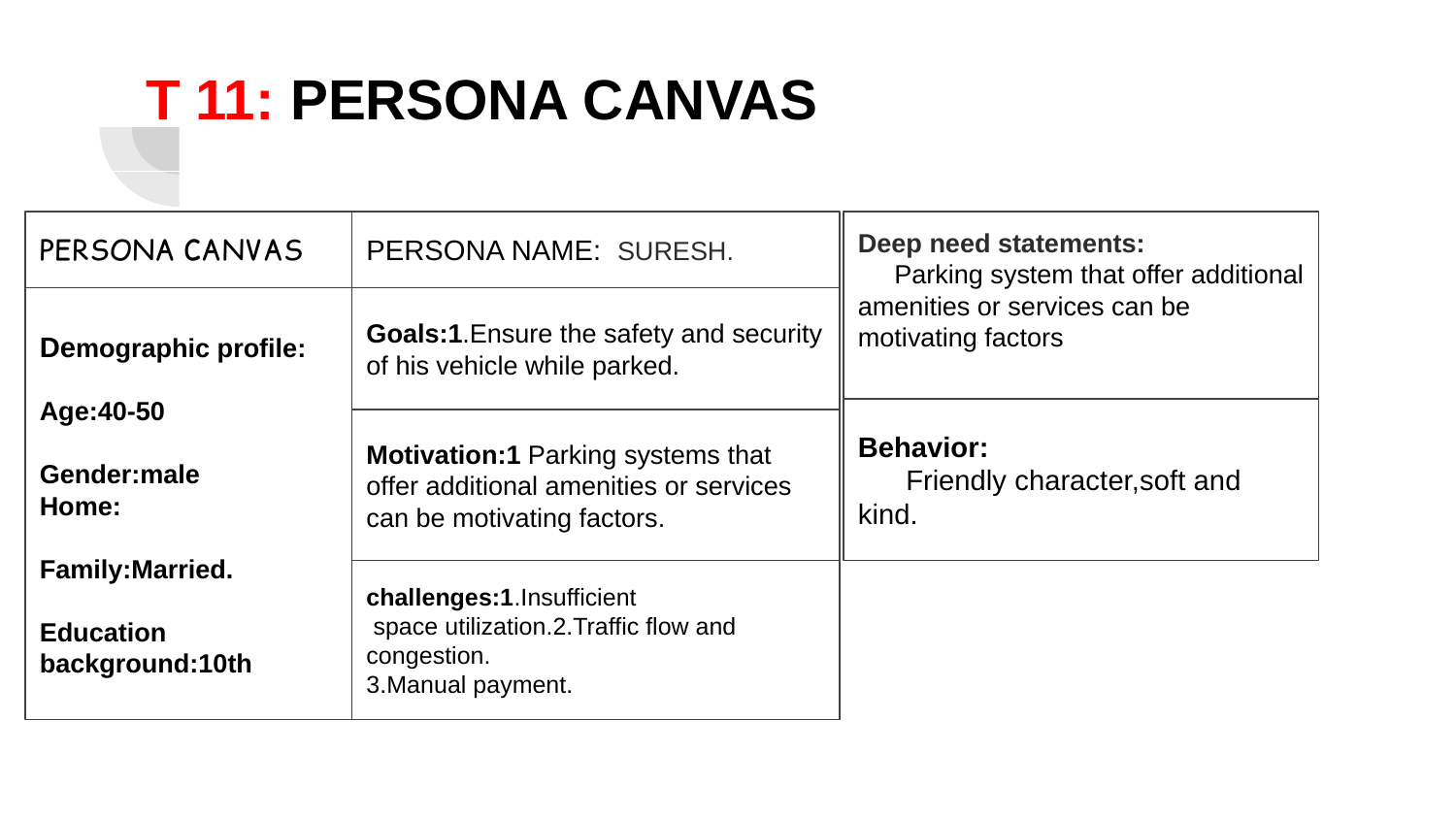

# T 11: PERSONA CANVAS

PERSONA CANVAS
PERSONA NAME:  SURESH.

Deep need statements:
     Parking system that offer additional amenities or services can be motivating factors

Demographic profile:

Age:40-50

Gender:male
Home:

Family:Married.

Education background:10th
Goals:1.Ensure the safety and security of his vehicle while parked.
Behavior:
      Friendly character,soft and kind.
Motivation:1 Parking systems that offer additional amenities or services can be motivating factors.
challenges:1.Insufficient
 space utilization.2.Traffic flow and congestion.
3.Manual payment.